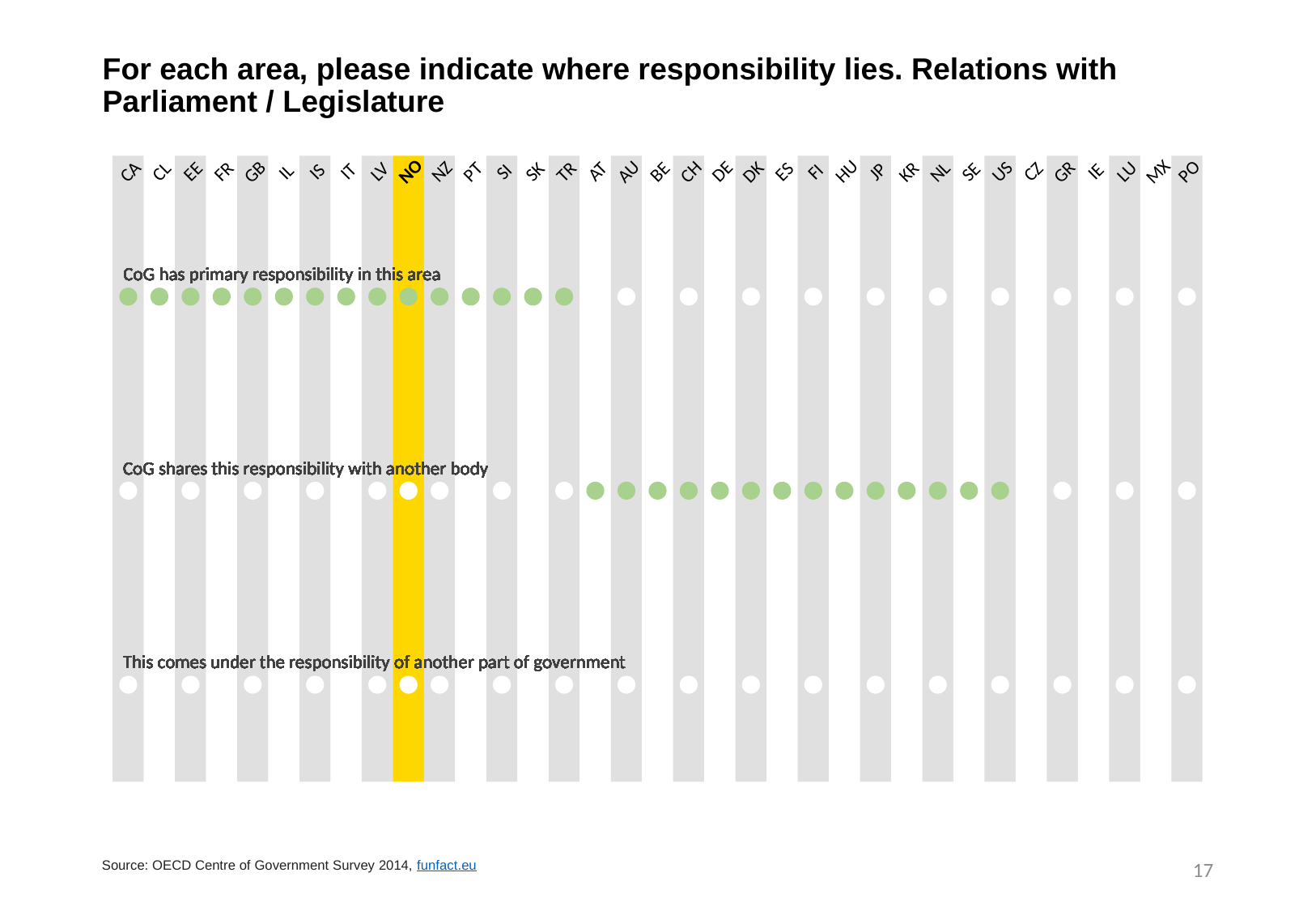

# For each area, please indicate where responsibility lies. Relations with Parliament / Legislature

NO
IS
SI
SK
ES
SE
US
PO
GB
GR
CA
CL
CH
CZ
AU
HU
LU
JP
IL
IT
LV
AT
DK
FI
KR
NL
IE
MX
NZ
FR
PT
TR
EE
BE
DE
CoG has primary responsibility in this area
CoG has primary responsibility in this area
CoG has primary responsibility in this area
CoG has primary responsibility in this area
CoG has primary responsibility in this area
CoG has primary responsibility in this area
CoG has primary responsibility in this area
CoG has primary responsibility in this area
CoG has primary responsibility in this area
CoG has primary responsibility in this area
CoG has primary responsibility in this area
CoG has primary responsibility in this area
CoG has primary responsibility in this area
CoG has primary responsibility in this area
CoG has primary responsibility in this area
CoG has primary responsibility in this area
CoG has primary responsibility in this area
CoG has primary responsibility in this area
CoG has primary responsibility in this area
CoG has primary responsibility in this area
CoG has primary responsibility in this area
CoG has primary responsibility in this area
CoG has primary responsibility in this area
CoG has primary responsibility in this area
CoG has primary responsibility in this area
CoG has primary responsibility in this area
CoG has primary responsibility in this area
CoG has primary responsibility in this area
CoG has primary responsibility in this area
CoG has primary responsibility in this area
CoG has primary responsibility in this area
CoG has primary responsibility in this area
CoG has primary responsibility in this area
CoG has primary responsibility in this area
CoG has primary responsibility in this area

CoG shares this responsibility with another body
CoG shares this responsibility with another body
CoG shares this responsibility with another body
CoG shares this responsibility with another body
CoG shares this responsibility with another body
CoG shares this responsibility with another body
CoG shares this responsibility with another body
CoG shares this responsibility with another body
CoG shares this responsibility with another body
CoG shares this responsibility with another body
CoG shares this responsibility with another body
CoG shares this responsibility with another body
CoG shares this responsibility with another body
CoG shares this responsibility with another body
CoG shares this responsibility with another body
CoG shares this responsibility with another body
CoG shares this responsibility with another body
CoG shares this responsibility with another body
CoG shares this responsibility with another body
CoG shares this responsibility with another body
CoG shares this responsibility with another body
CoG shares this responsibility with another body
CoG shares this responsibility with another body
CoG shares this responsibility with another body
CoG shares this responsibility with another body
CoG shares this responsibility with another body
CoG shares this responsibility with another body
CoG shares this responsibility with another body
CoG shares this responsibility with another body
CoG shares this responsibility with another body
CoG shares this responsibility with another body
CoG shares this responsibility with another body
CoG shares this responsibility with another body
CoG shares this responsibility with another body
CoG shares this responsibility with another body

This comes under the responsibility of another part of government
This comes under the responsibility of another part of government
This comes under the responsibility of another part of government
This comes under the responsibility of another part of government
This comes under the responsibility of another part of government
This comes under the responsibility of another part of government
This comes under the responsibility of another part of government
This comes under the responsibility of another part of government
This comes under the responsibility of another part of government
This comes under the responsibility of another part of government
This comes under the responsibility of another part of government
This comes under the responsibility of another part of government
This comes under the responsibility of another part of government
This comes under the responsibility of another part of government
This comes under the responsibility of another part of government
This comes under the responsibility of another part of government
This comes under the responsibility of another part of government
This comes under the responsibility of another part of government
This comes under the responsibility of another part of government
This comes under the responsibility of another part of government
This comes under the responsibility of another part of government
This comes under the responsibility of another part of government
This comes under the responsibility of another part of government
This comes under the responsibility of another part of government
This comes under the responsibility of another part of government
This comes under the responsibility of another part of government
This comes under the responsibility of another part of government
This comes under the responsibility of another part of government
This comes under the responsibility of another part of government
This comes under the responsibility of another part of government
This comes under the responsibility of another part of government
This comes under the responsibility of another part of government
This comes under the responsibility of another part of government
This comes under the responsibility of another part of government
This comes under the responsibility of another part of government

17